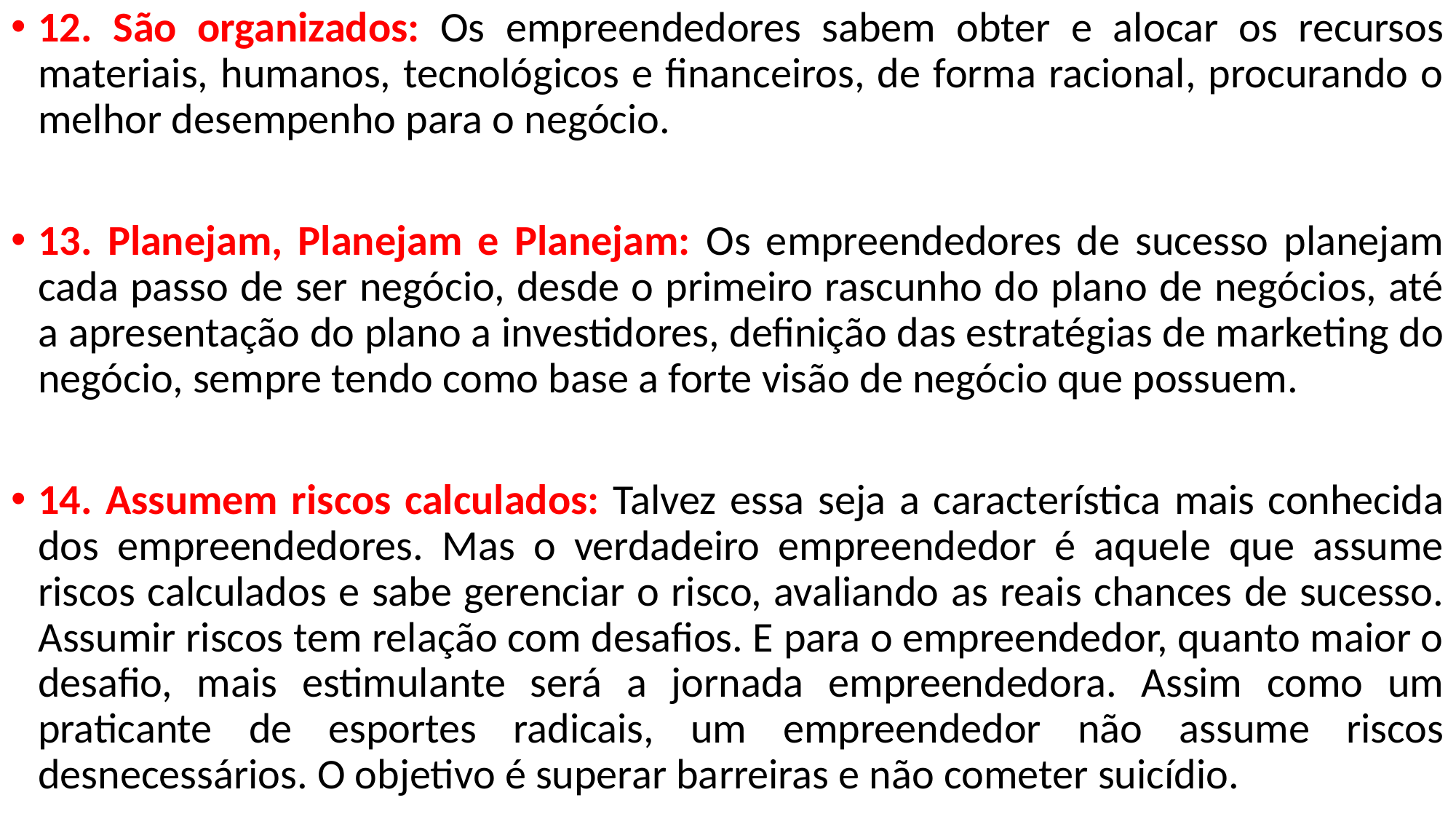

12. São organizados: Os empreendedores sabem obter e alocar os recursos materiais, humanos, tecnológicos e financeiros, de forma racional, procurando o melhor desempenho para o negócio.

13. Planejam, Planejam e Planejam: Os empreendedores de sucesso planejam cada passo de ser negócio, desde o primeiro rascunho do plano de negócios, até a apresentação do plano a investidores, definição das estratégias de marketing do negócio, sempre tendo como base a forte visão de negócio que possuem.

14. Assumem riscos calculados: Talvez essa seja a característica mais conhecida dos empreendedores. Mas o verdadeiro empreendedor é aquele que assume riscos calculados e sabe gerenciar o risco, avaliando as reais chances de sucesso. Assumir riscos tem relação com desafios. E para o empreendedor, quanto maior o desafio, mais estimulante será a jornada empreendedora. Assim como um praticante de esportes radicais, um empreendedor não assume riscos desnecessários. O objetivo é superar barreiras e não cometer suicídio.